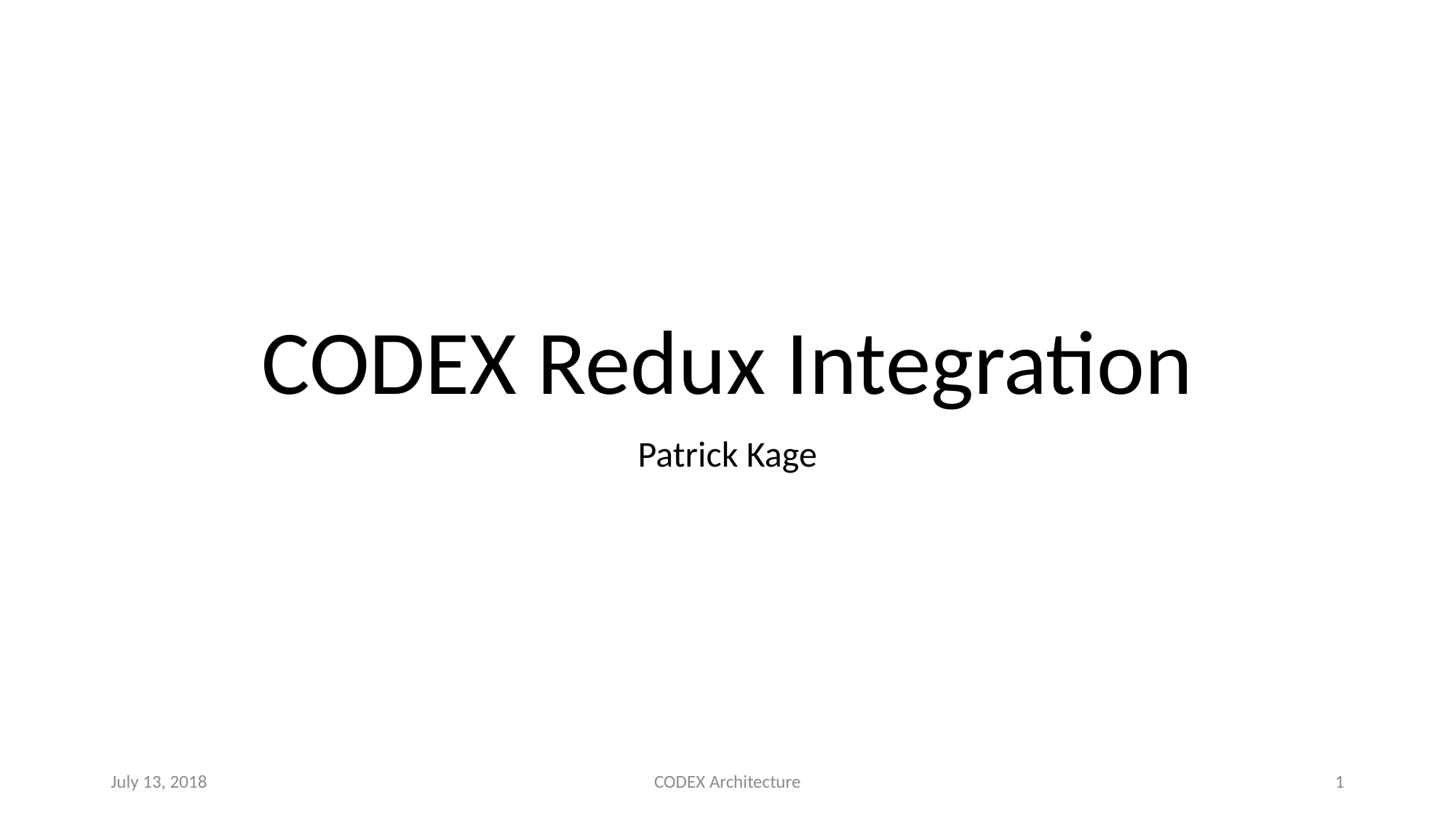

# CODEX Redux Integration
Patrick Kage
July 13, 2018
CODEX Architecture
1